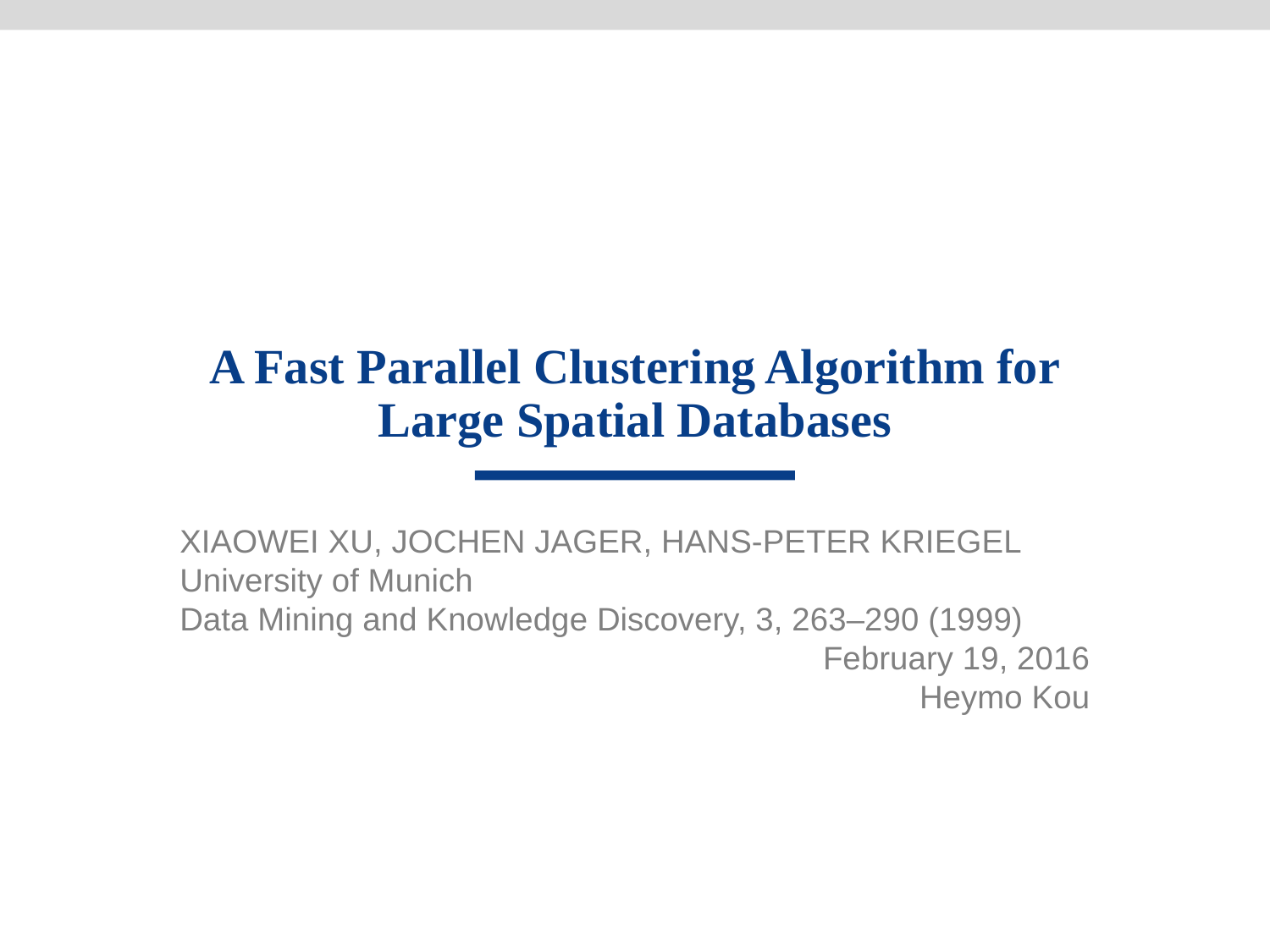

# A Fast Parallel Clustering Algorithm for Large Spatial Databases
XIAOWEI XU, JOCHEN JAGER, HANS-PETER KRIEGEL
University of Munich
Data Mining and Knowledge Discovery, 3, 263–290 (1999)
February 19, 2016
Heymo Kou